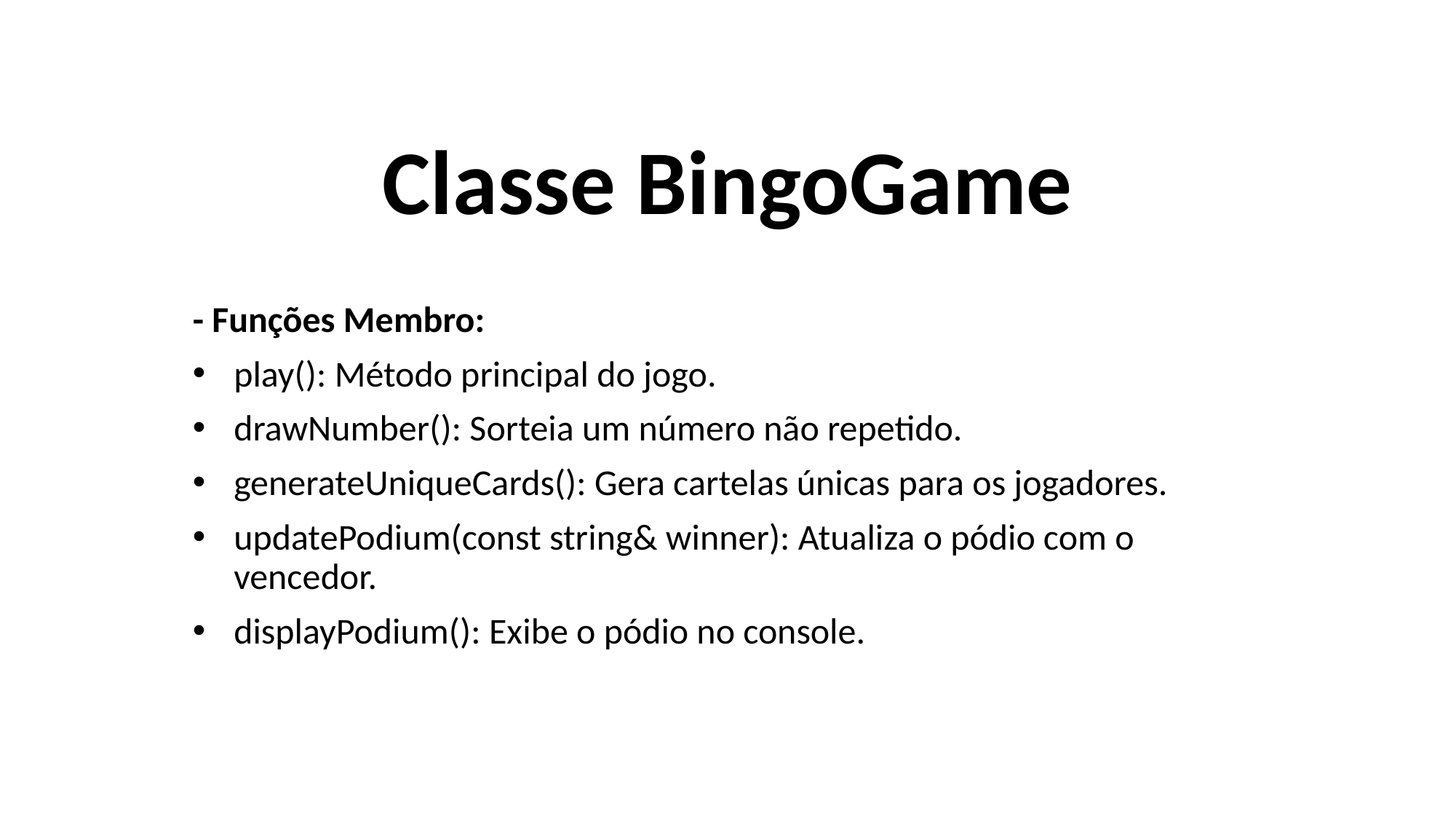

# Classe BingoGame
- Funções Membro:
play(): Método principal do jogo.
drawNumber(): Sorteia um número não repetido.
generateUniqueCards(): Gera cartelas únicas para os jogadores.
updatePodium(const string& winner): Atualiza o pódio com o vencedor.
displayPodium(): Exibe o pódio no console.